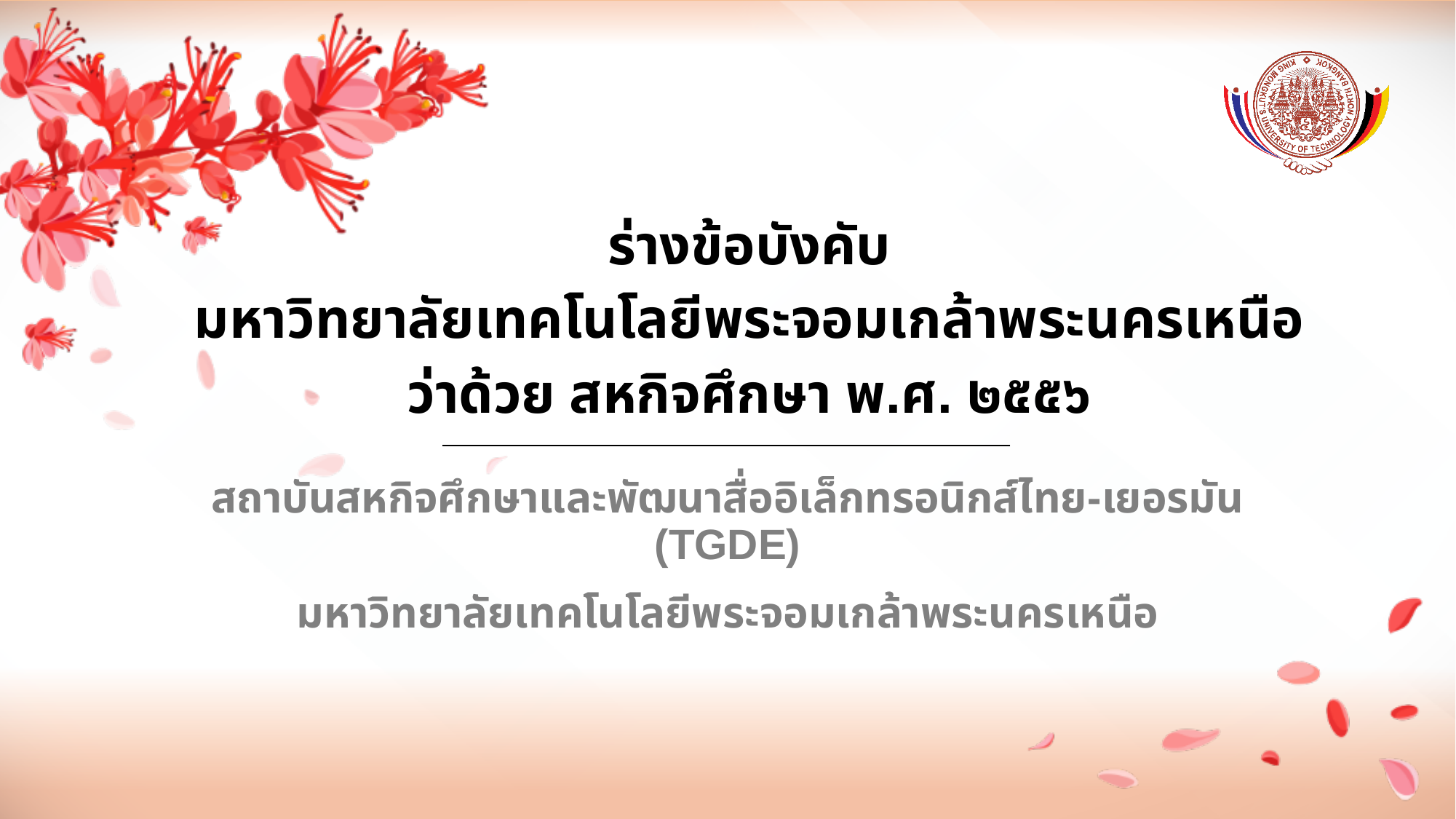

# ร่างข้อบังคับ มหาวิทยาลัยเทคโนโลยีพระจอมเกล้าพระนครเหนือ ว่าด้วย สหกิจศึกษา พ.ศ. ๒๕๕๖
สถาบันสหกิจศึกษาและพัฒนาสื่ออิเล็กทรอนิกส์ไทย-เยอรมัน (TGDE)
มหาวิทยาลัยเทคโนโลยีพระจอมเกล้าพระนครเหนือ